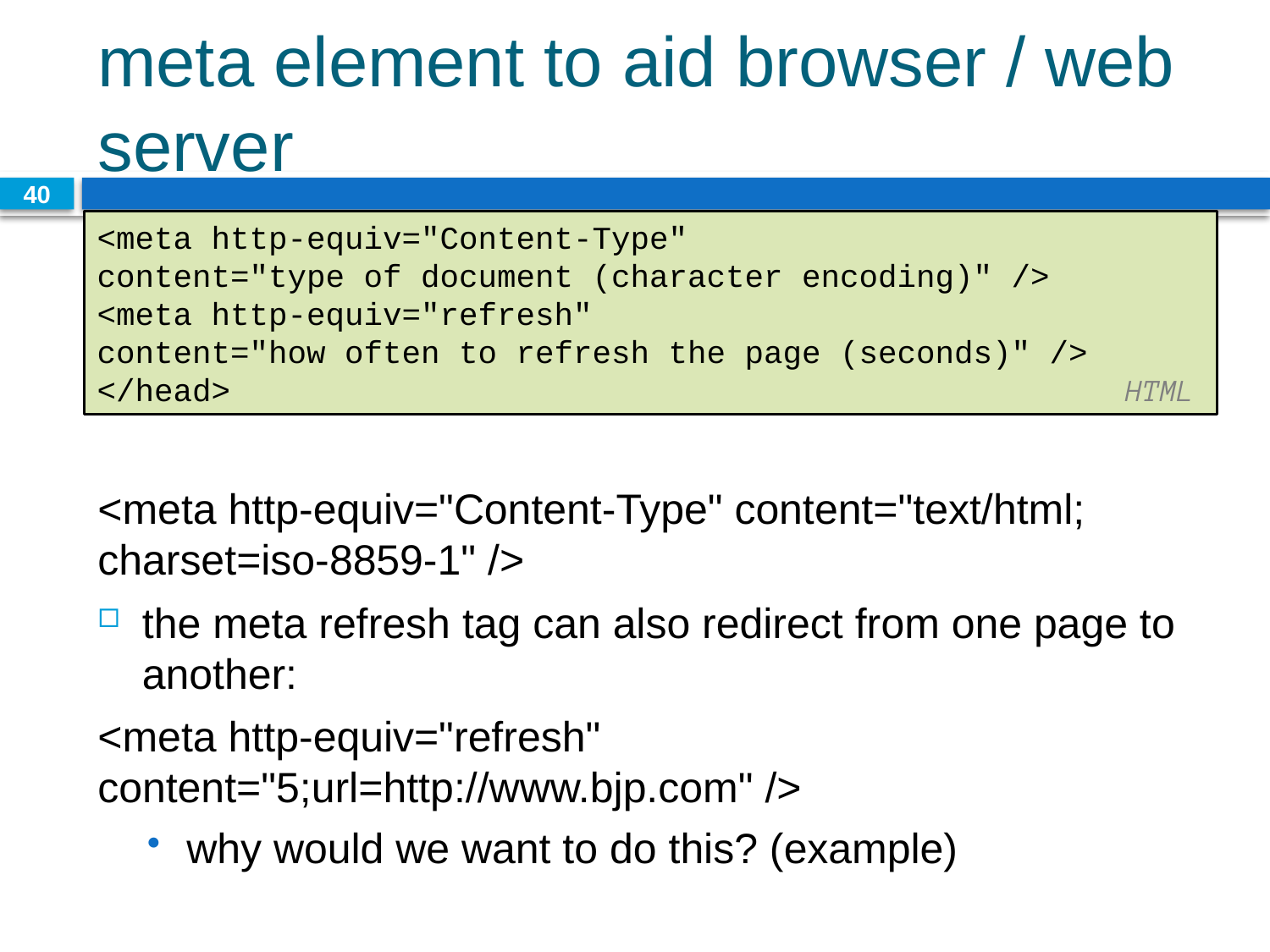

# meta element to aid browser / web server
40
<meta http-equiv="Content-Type"
content="type of document (character encoding)" />
<meta http-equiv="refresh"
content="how often to refresh the page (seconds)" />
</head>                                               HTML

<meta http-equiv="Content-Type" content="text/html; charset=iso-8859-1" />
the meta refresh tag can also redirect from one page to another:
<meta http-equiv="refresh" content="5;url=http://www.bjp.com" />
why would we want to do this? (example)